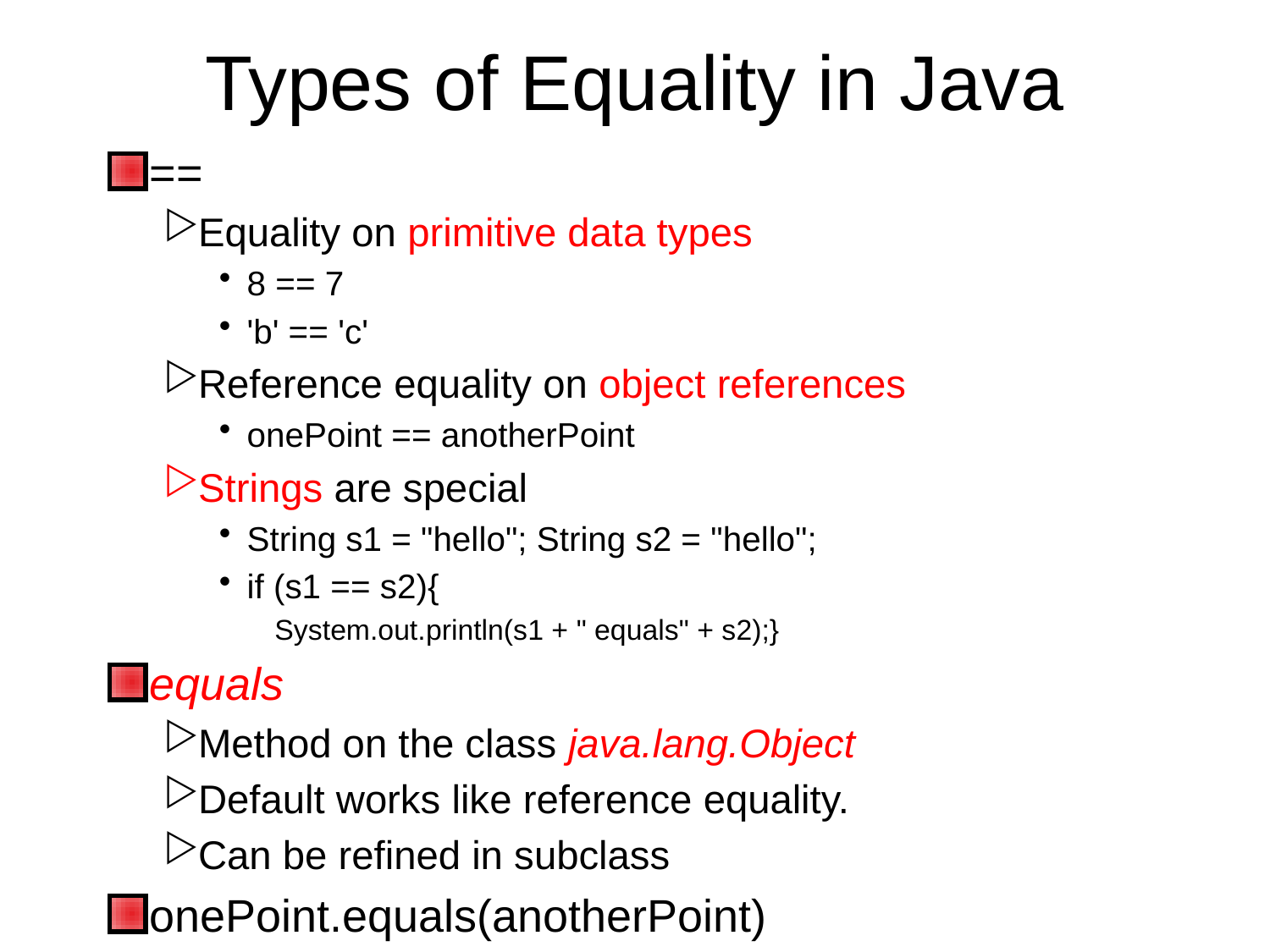

# Types of Equality in Java
==
Equality on primitive data types
8 == 7
'b' == 'c'
Reference equality on object references
onePoint == anotherPoint
Strings are special
String s1 = "hello"; String s2 = "hello";
if (s1 == s2){
System.out.println(s1 + " equals" + s2);}
equals
Method on the class java.lang.Object
Default works like reference equality.
Can be refined in subclass
onePoint.equals(anotherPoint)